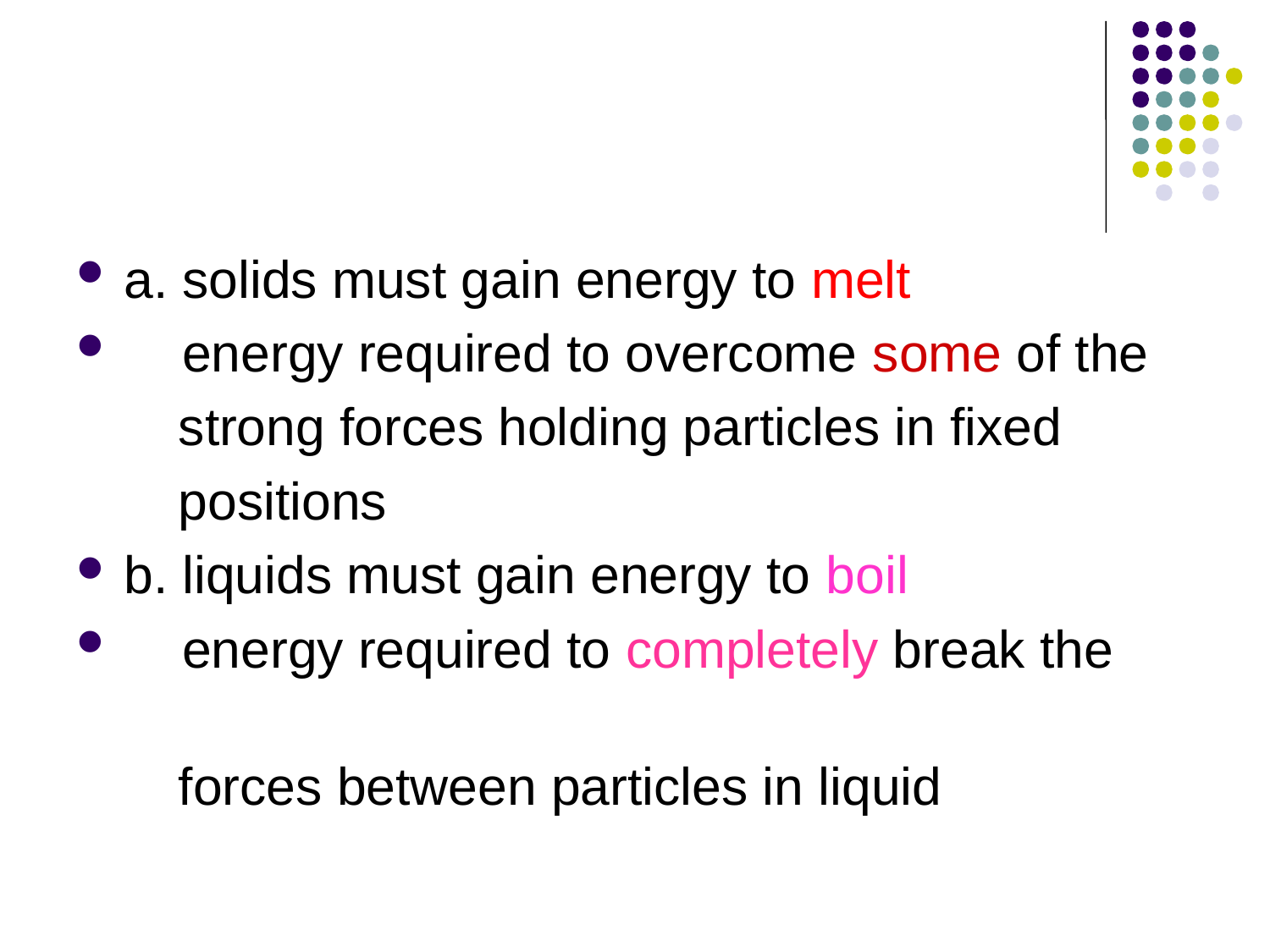

#
a. solids must gain energy to melt
    energy required to overcome some of the
       strong forces holding particles in fixed
       positions
b. liquids must gain energy to boil
    energy required to completely break the
       forces between particles in liquid